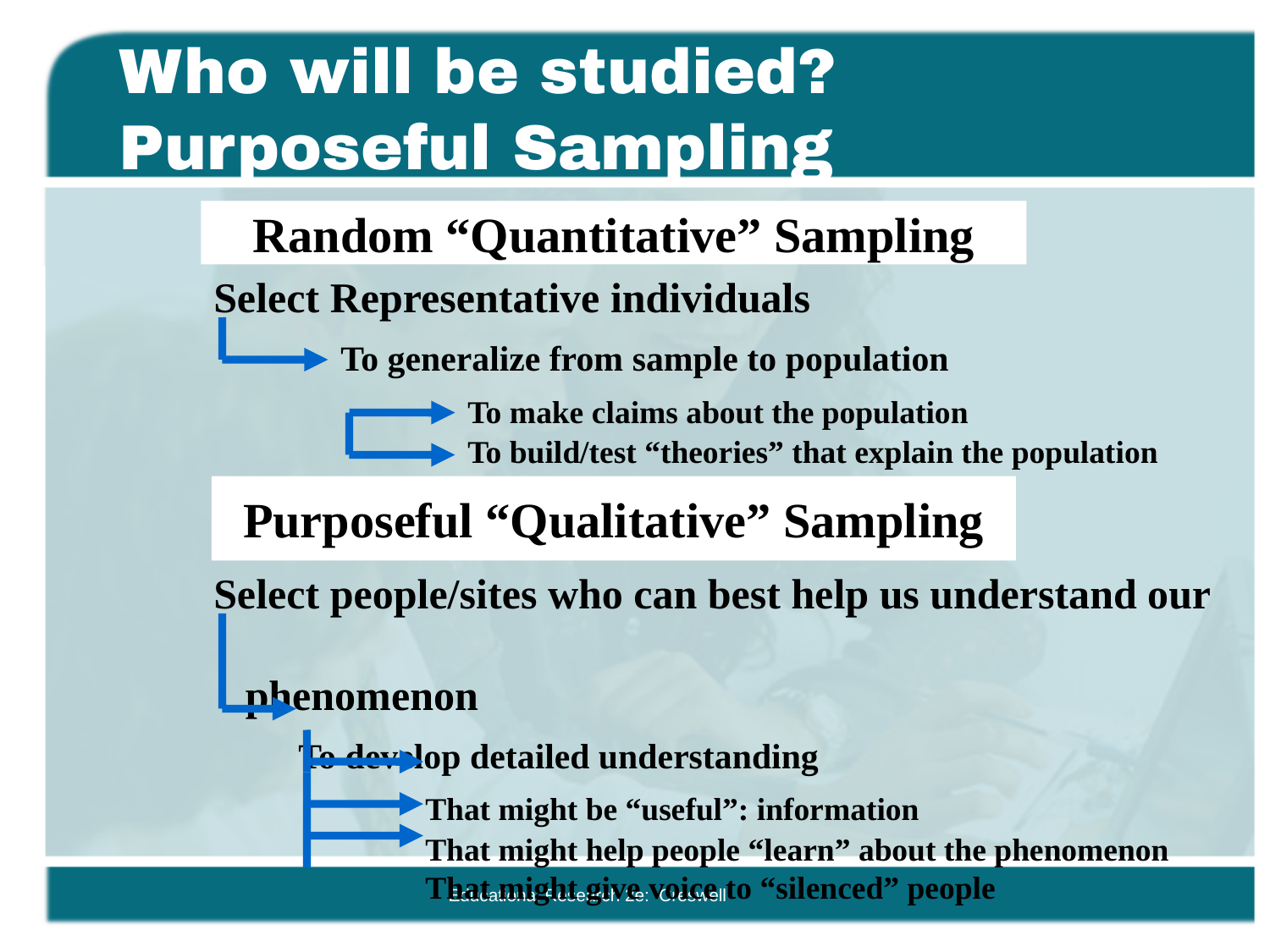

# Who will be studied? Purposeful Sampling
Random “Quantitative” Sampling
Select Representative individuals
	To generalize from sample to population
		To make claims about the population
		To build/test “theories” that explain the population

Purposeful “Qualitative” Sampling
    Select people/sites who can best help us understand our
       phenomenon
	To develop detailed understanding
		That might be “useful”: information
		That might help people “learn” about the phenomenon
		That might give voice to “silenced” people

Educational Research 2e:  Creswell